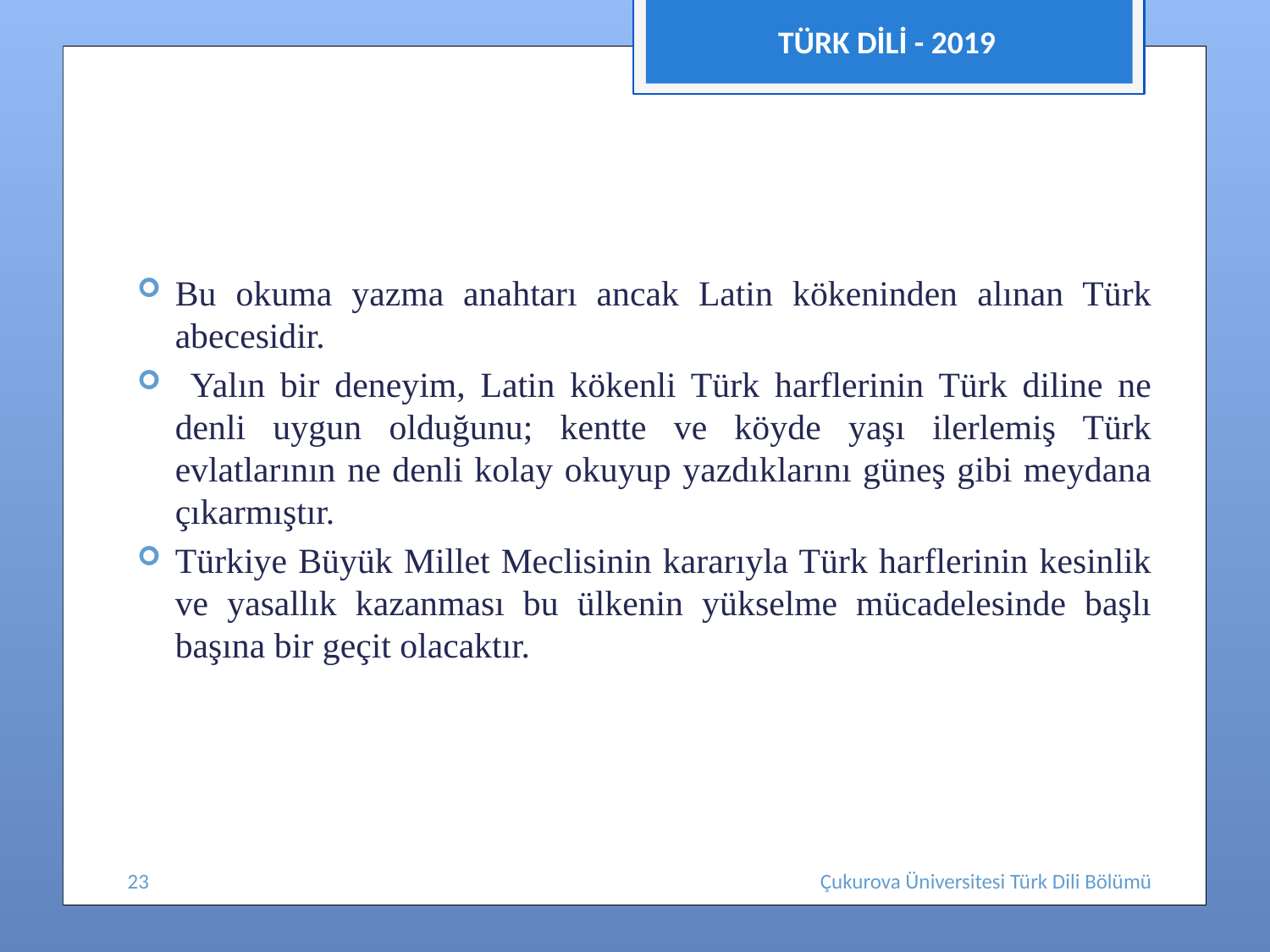

TÜRK DİLİ - 2019
#

Bu okuma yazma anahtarı ancak Latin kökeninden alınan Türk abecesidir.
 Yalın bir deneyim, Latin kökenli Türk harflerinin Türk diline ne denli uygun olduğunu; kentte ve köyde yaşı ilerlemiş Türk evlatlarının ne denli kolay okuyup yazdıklarını güneş gibi meydana çıkarmıştır.
Türkiye Büyük Millet Meclisinin kararıyla Türk harflerinin kesinlik ve yasallık kazanması bu ülkenin yükselme mücadelesinde başlı başına bir geçit olacaktır.

23
Çukurova Üniversitesi Türk Dili Bölümü